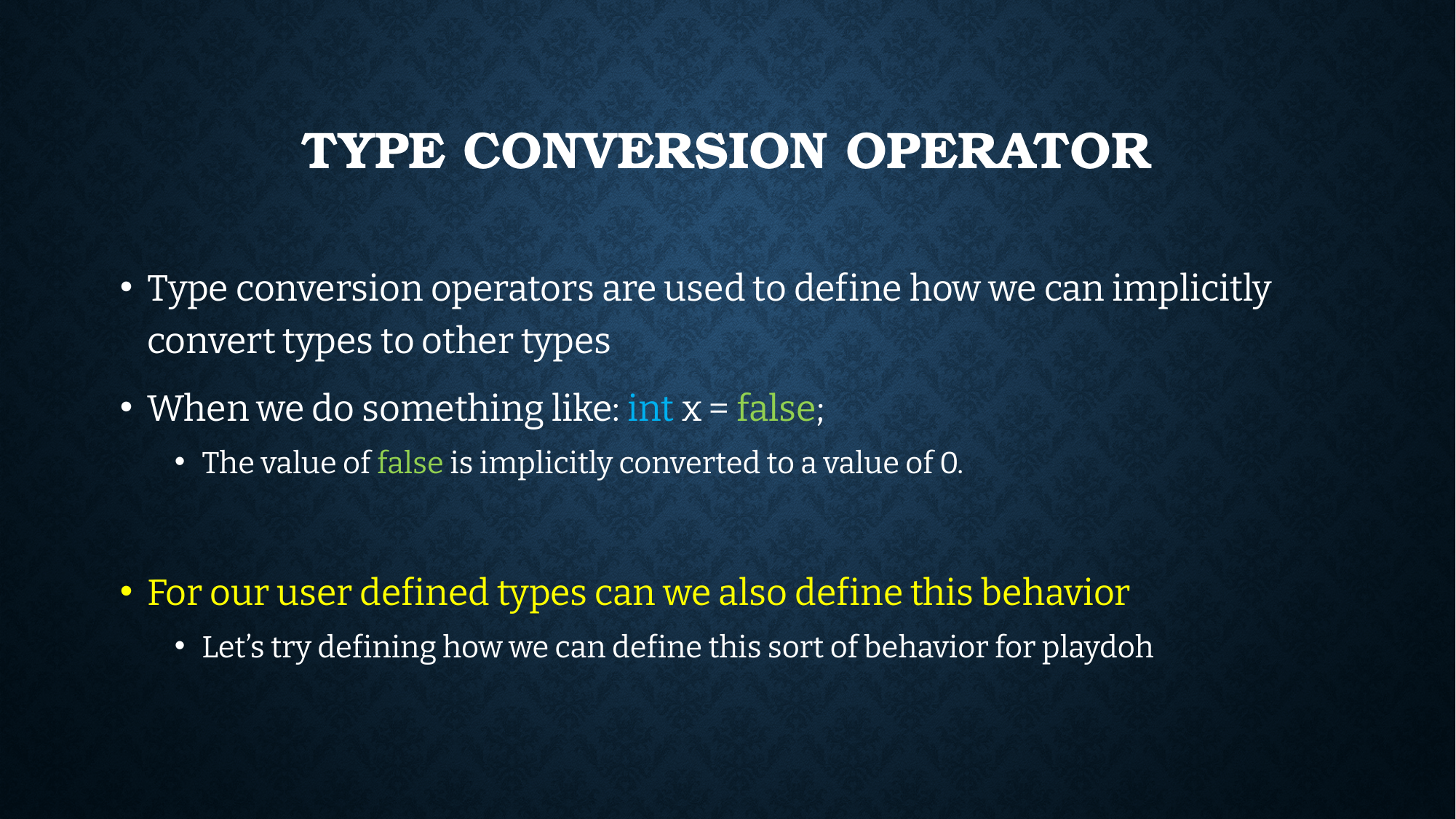

# Type Conversion Operator
Type conversion operators are used to define how we can implicitly convert types to other types
When we do something like: int x = false;
The value of false is implicitly converted to a value of 0.

For our user defined types can we also define this behavior
Let’s try defining how we can define this sort of behavior for playdoh